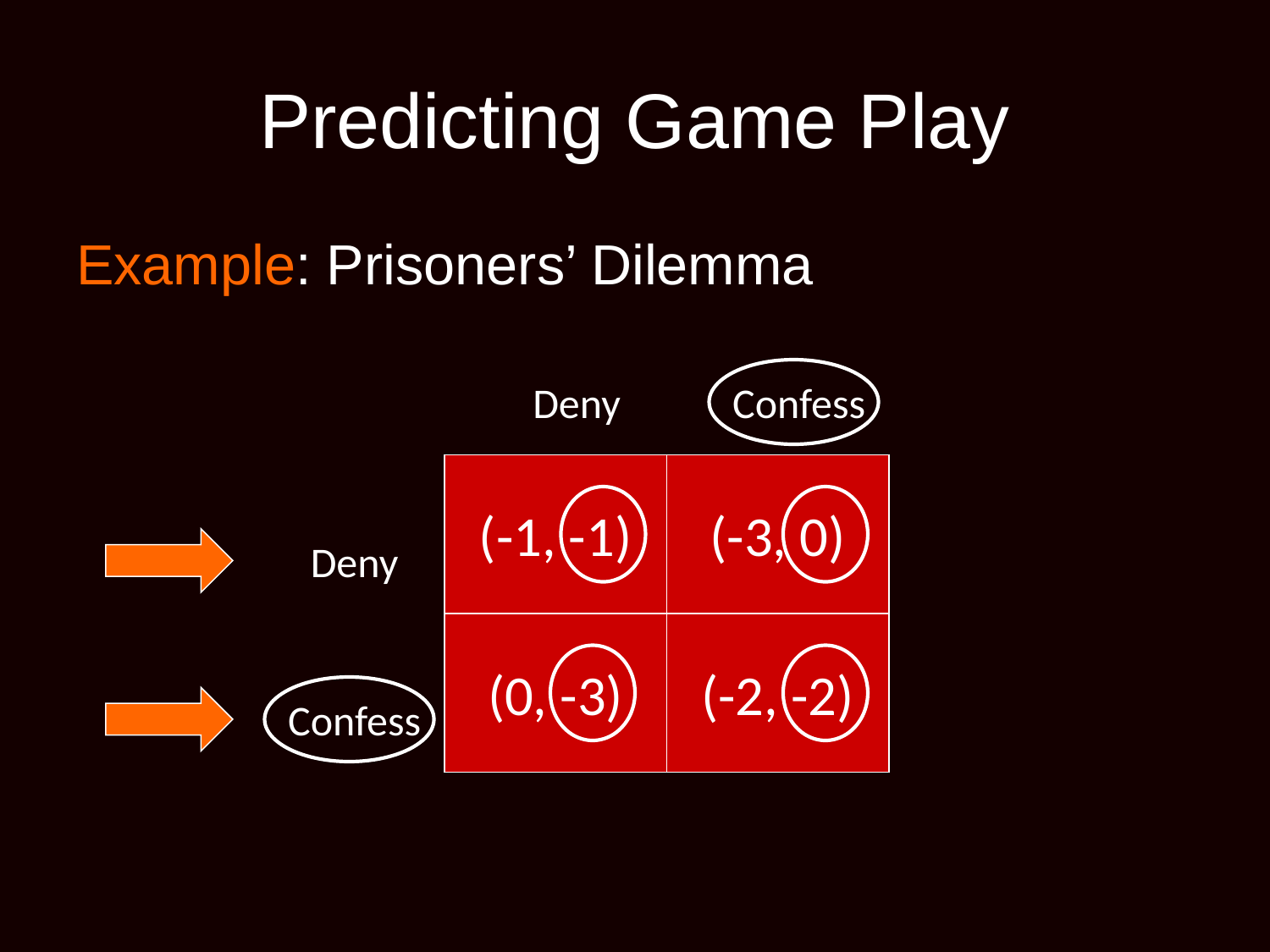

# Predicting Game Play
Example: Prisoners’ Dilemma

Deny
Confess
(-1, -1)
(-3, 0)
(0, -3)
(-2, -2)

Deny

Confess